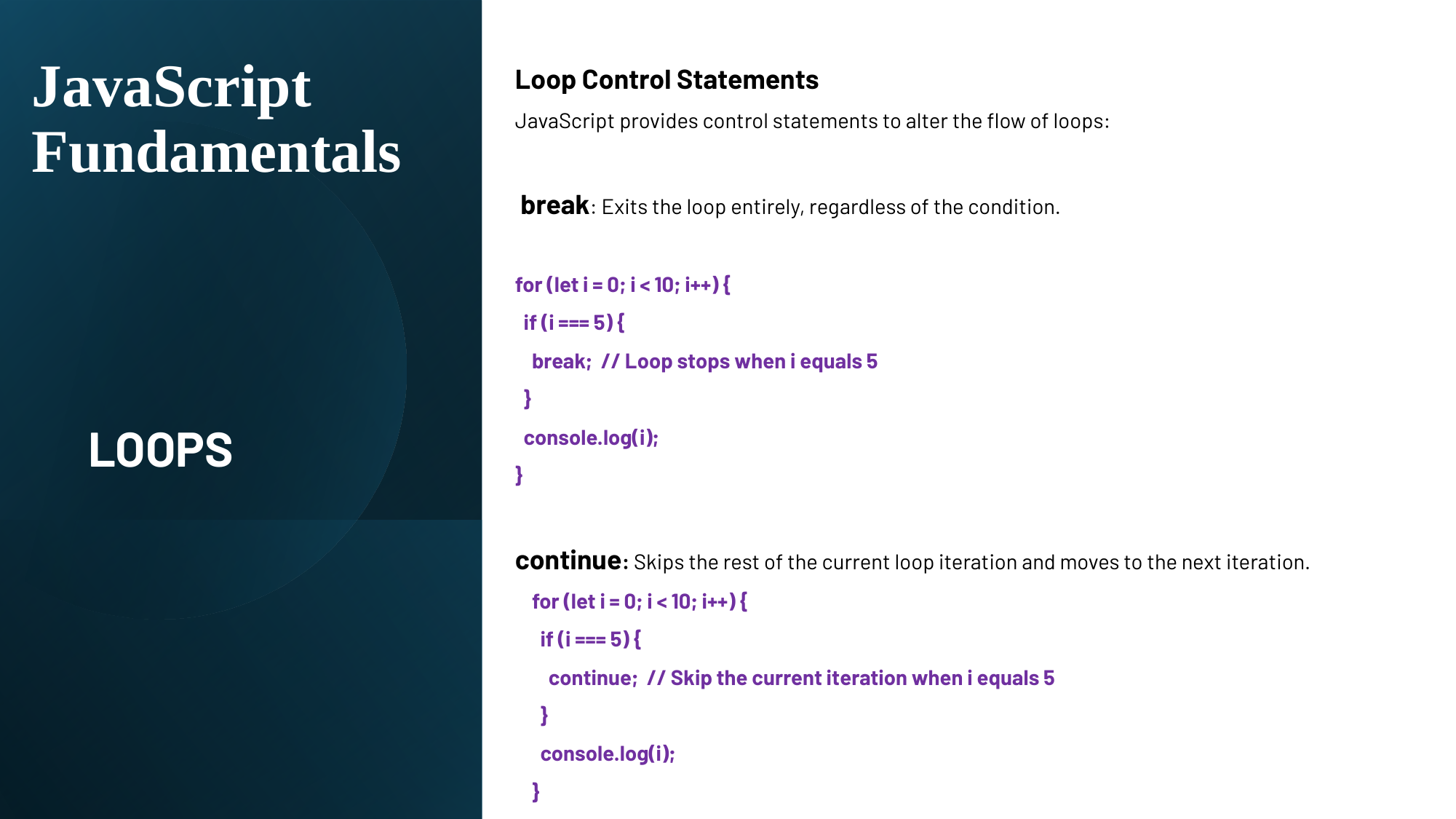

# JavaScript Fundamentals
Loop Control Statements
JavaScript provides control statements to alter the flow of loops:

 break: Exits the loop entirely, regardless of the condition.

for (let i = 0; i < 10; i++) {
  if (i === 5) {
    break;  // Loop stops when i equals 5
  }
  console.log(i);
}

continue: Skips the rest of the current loop iteration and moves to the next iteration.
    for (let i = 0; i < 10; i++) {
      if (i === 5) {
        continue;  // Skip the current iteration when i equals 5
      }
      console.log(i);
    }

LOOPS